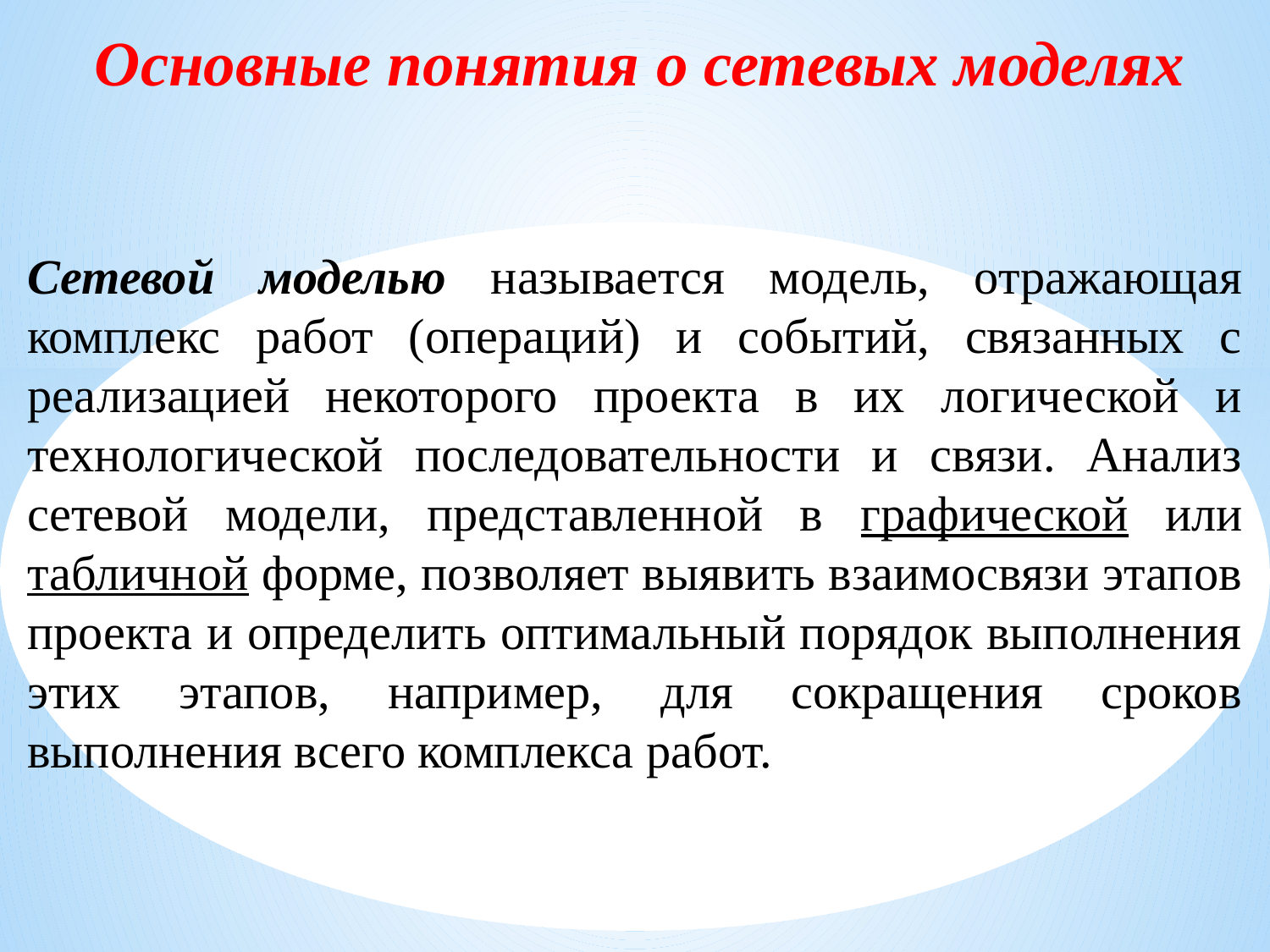

Основные понятия о сетевых моделях
Сетевой моделью называется модель, отражающая комплекс работ (операций) и событий, связанных с реализацией некоторого проекта в их логической и технологической последовательности и связи. Анализ сетевой модели, представленной в графической или табличной форме, позволяет выявить взаимосвязи этапов проекта и определить оптимальный порядок выполнения этих этапов, например, для сокращения сроков выполнения всего комплекса работ.